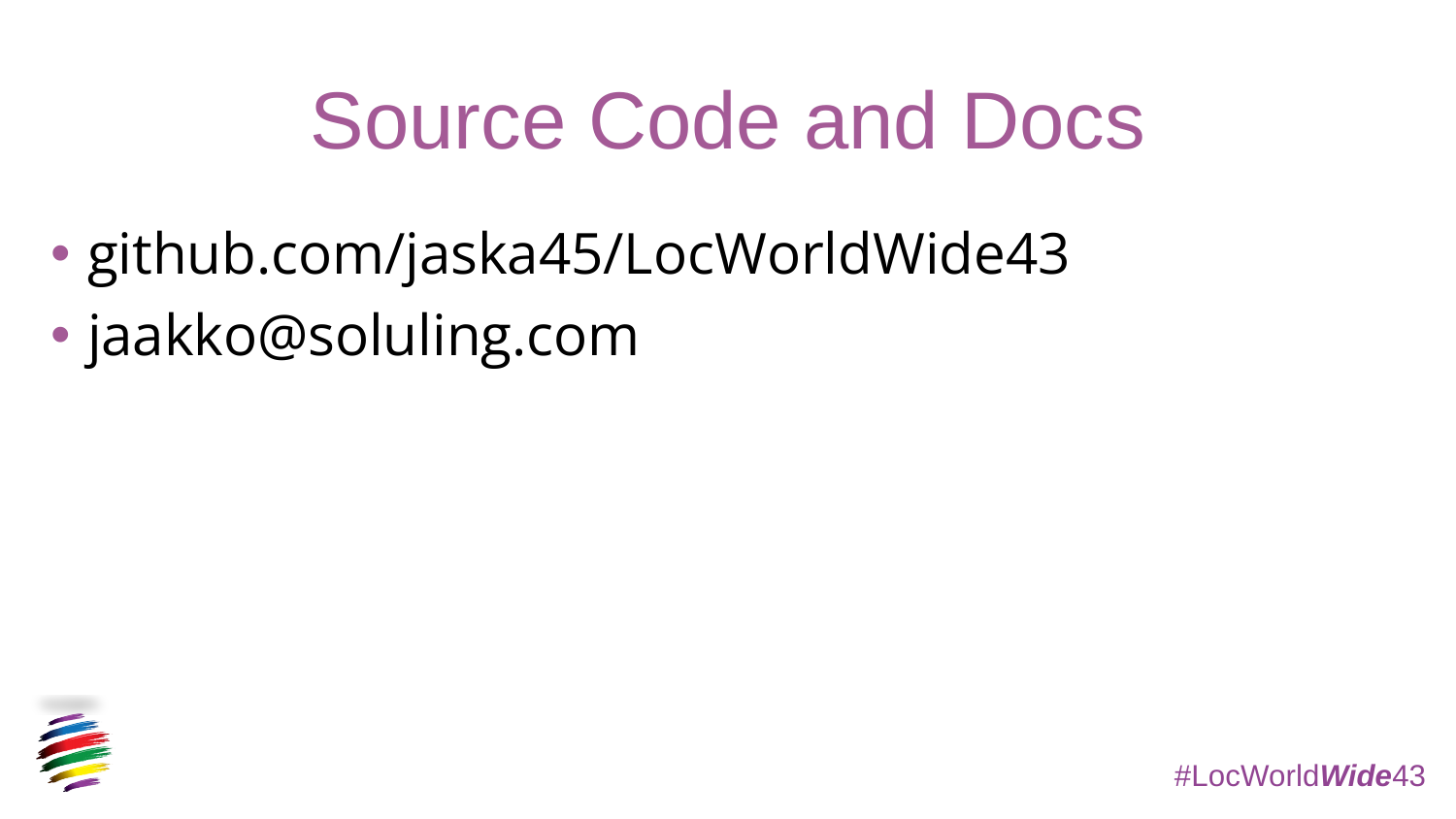

# Source Code and Docs
github.com/jaska45/LocWorldWide43
jaakko@soluling.com